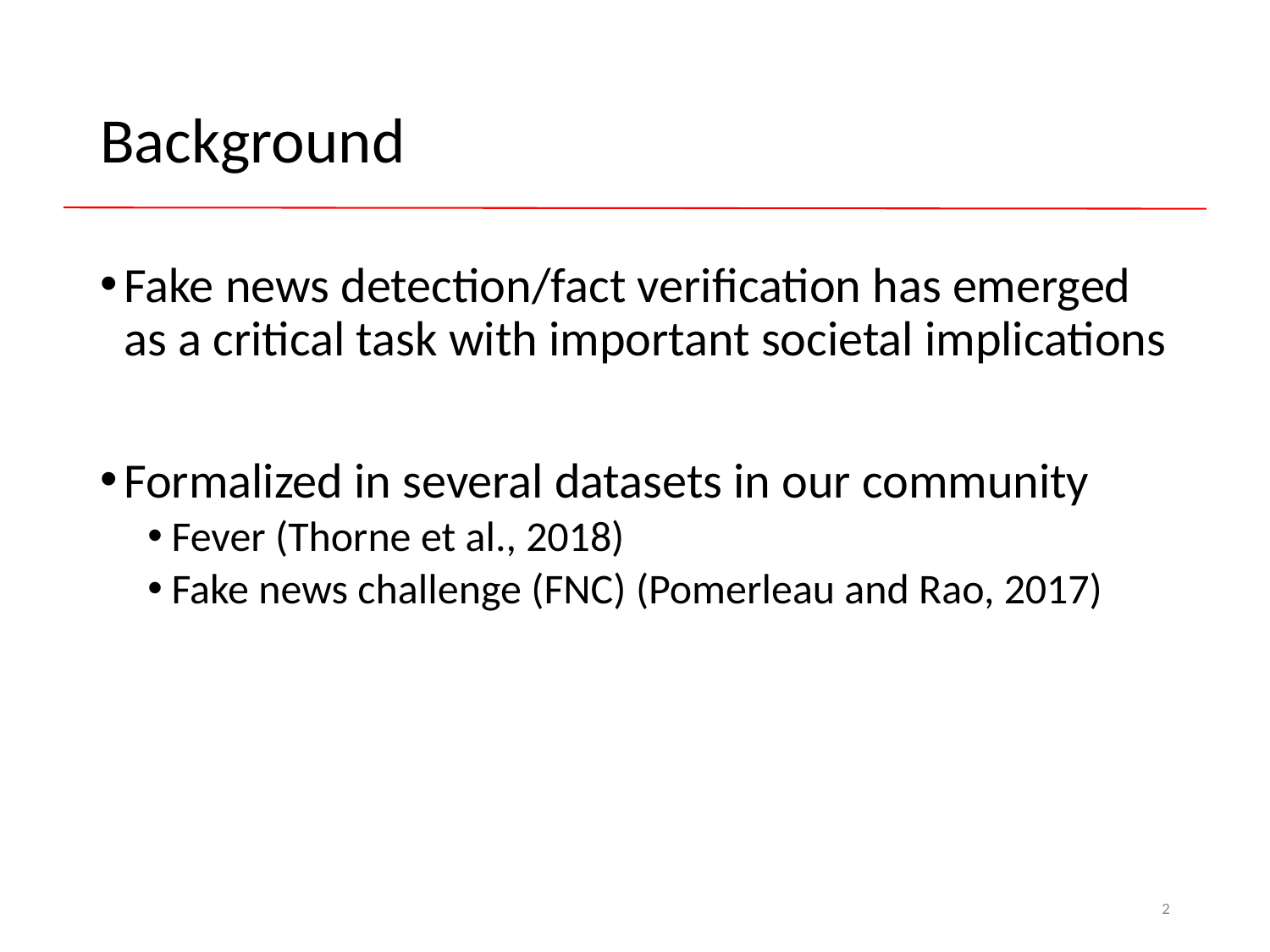

# Background
Fake news detection/fact verification has emerged as a critical task with important societal implications

Formalized in several datasets in our community
Fever (Thorne et al., 2018)
Fake news challenge (FNC) (Pomerleau and Rao, 2017)
2